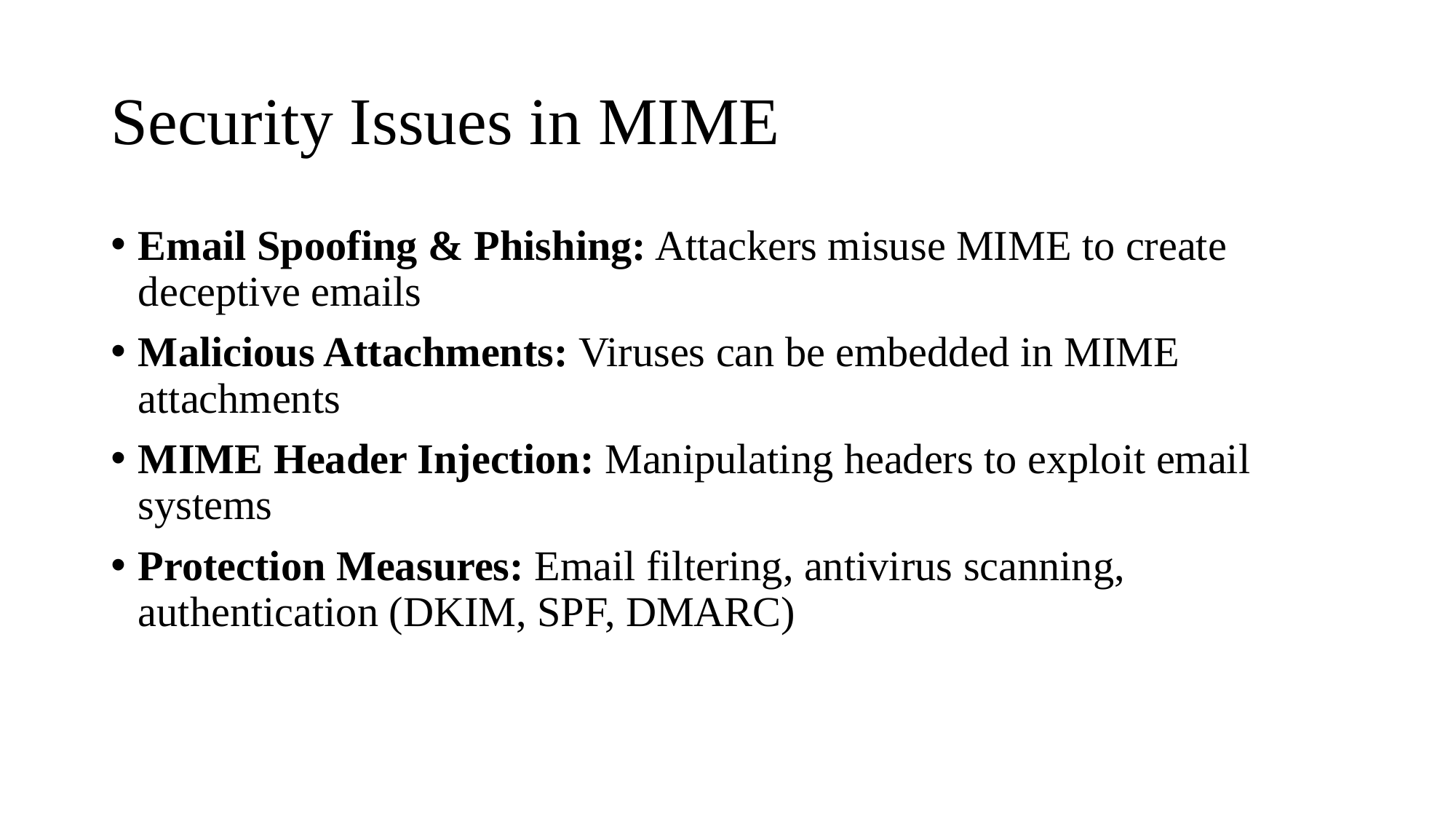

# Security Issues in MIME
Email Spoofing & Phishing: Attackers misuse MIME to create deceptive emails
Malicious Attachments: Viruses can be embedded in MIME attachments
MIME Header Injection: Manipulating headers to exploit email systems
Protection Measures: Email filtering, antivirus scanning, authentication (DKIM, SPF, DMARC)